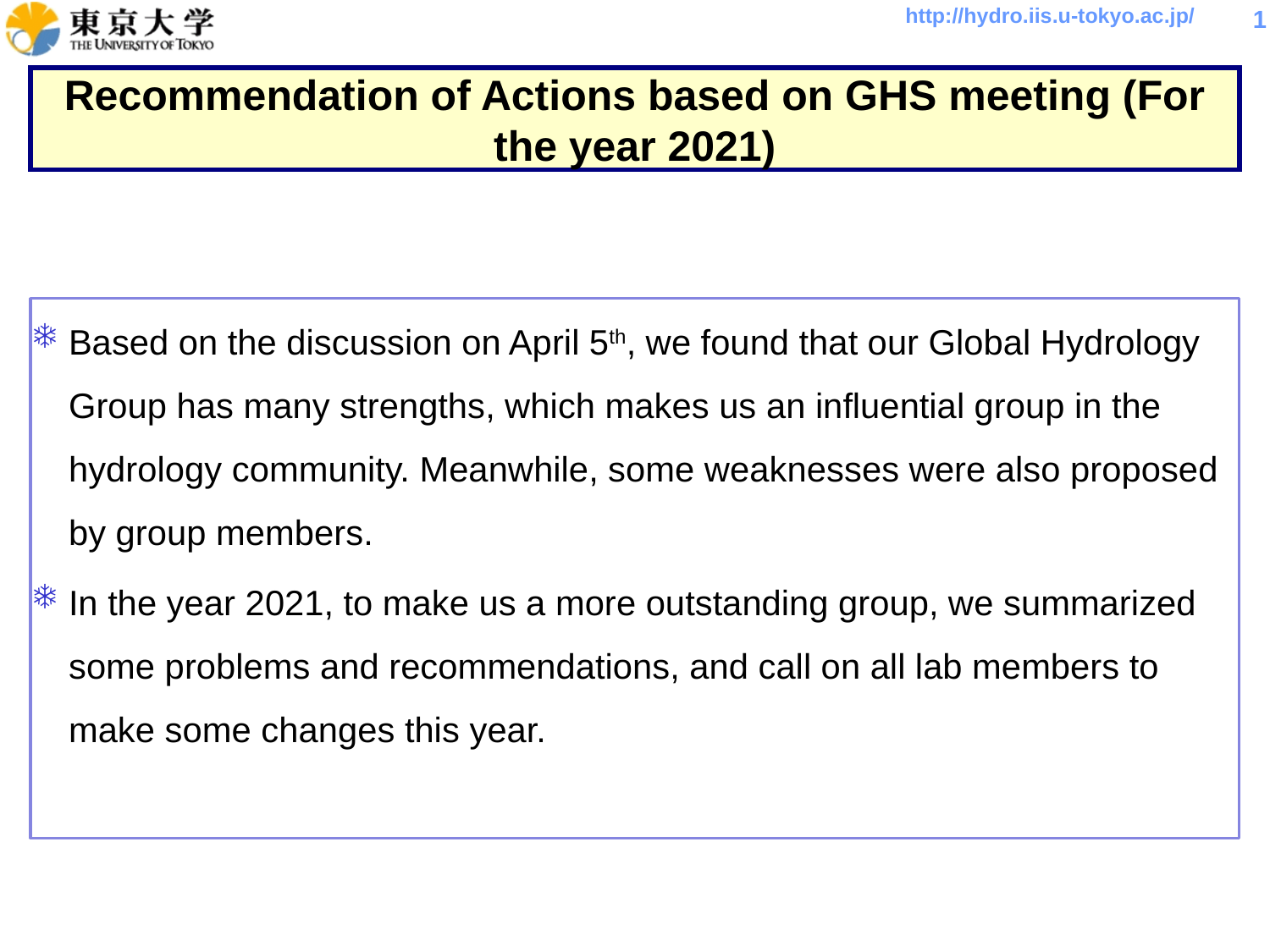

1
Recommendation of Actions based on GHS meeting (For the year 2021)
Based on the discussion on April 5th, we found that our Global Hydrology Group has many strengths, which makes us an influential group in the hydrology community. Meanwhile, some weaknesses were also proposed by group members.
In the year 2021, to make us a more outstanding group, we summarized some problems and recommendations, and call on all lab members to make some changes this year.